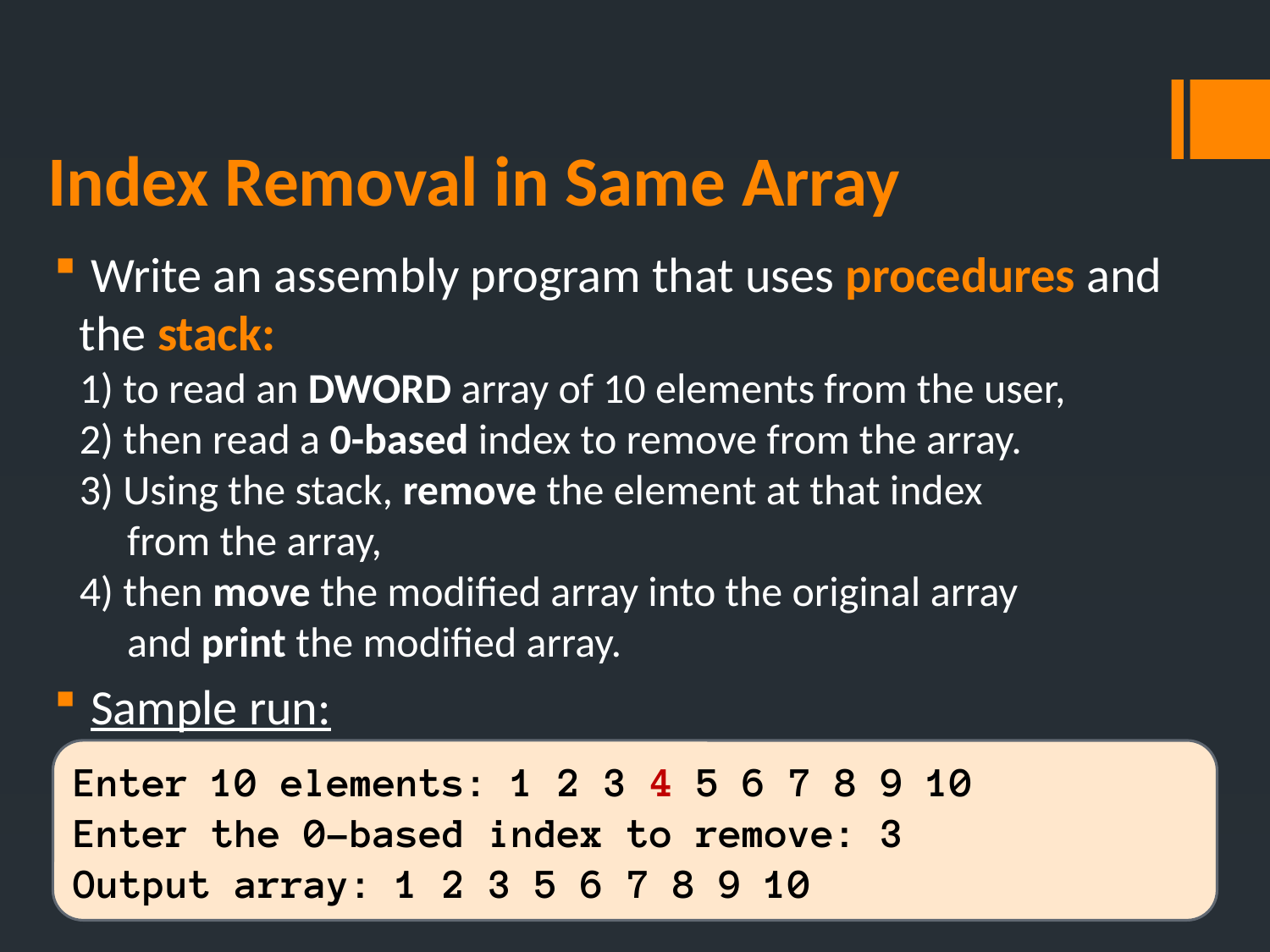

# Index Removal in Same Array
 Write an assembly program that uses procedures and the stack:
1) to read an DWORD array of 10 elements from the user,
2) then read a 0-based index to remove from the array.
3) Using the stack, remove the element at that index
     from the array,
4) then move the modified array into the original array
     and print the modified array.
 Sample run:
Enter 10 elements: 1 2 3 4 5 6 7 8 9 10
Enter the 0-based index to remove: 3
Output array: 1 2 3 5 6 7 8 9 10